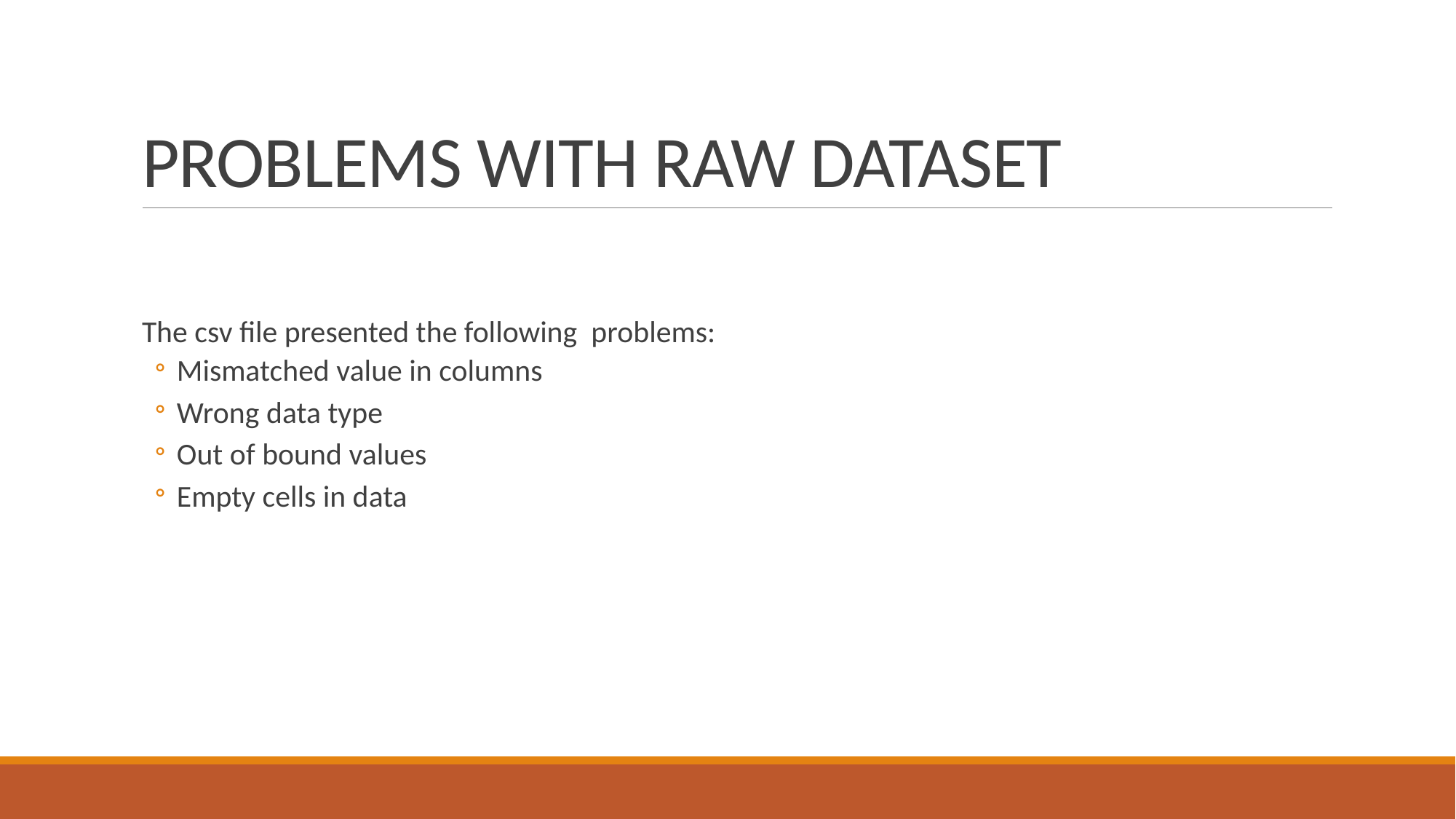

# PROBLEMS WITH RAW DATASET

The csv file presented the following  problems:
Mismatched value in columns
Wrong data type
Out of bound values
Empty cells in data